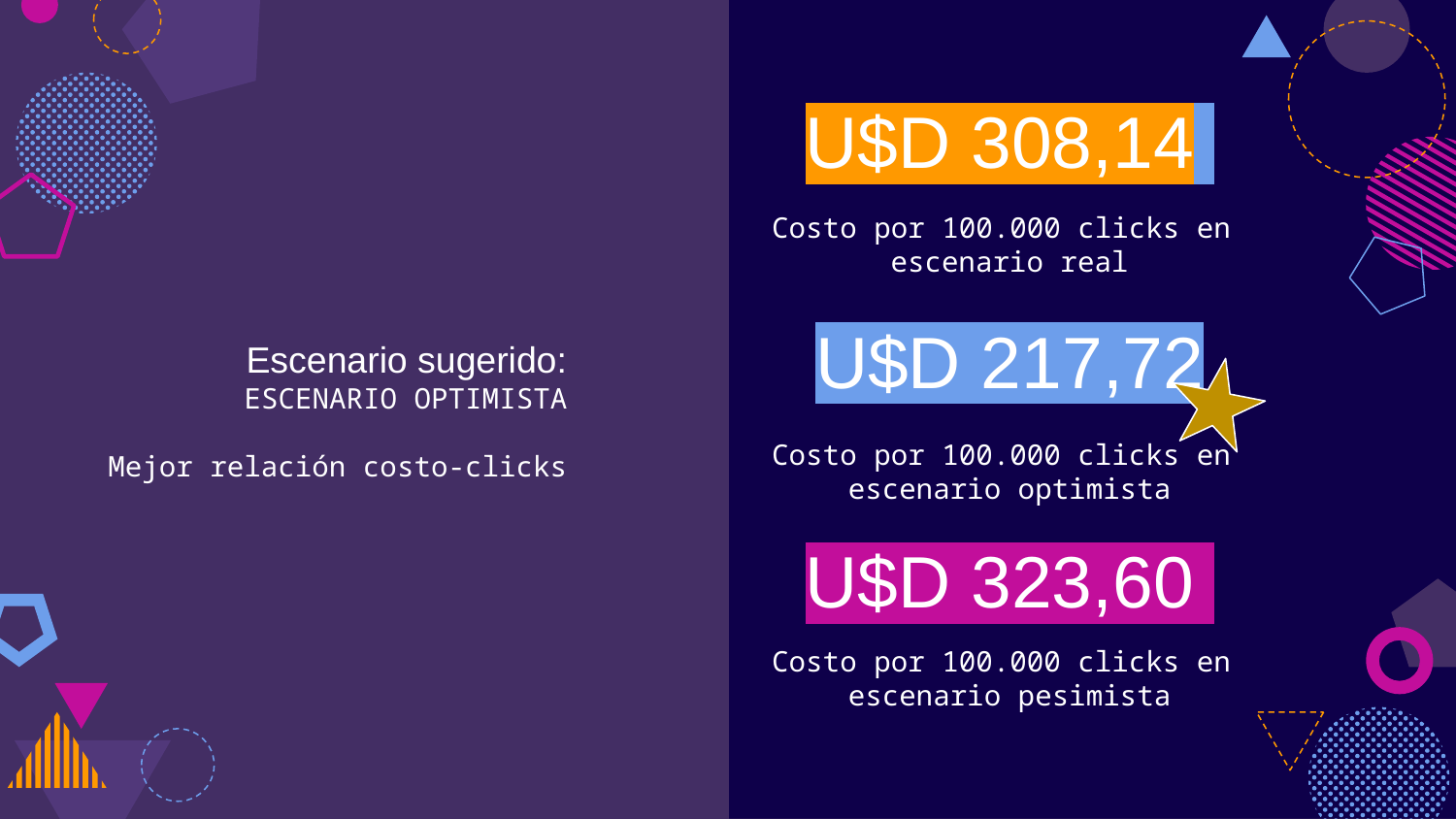

U$D 308,14
Escenario sugerido:
ESCENARIO OPTIMISTA

Mejor relación costo-clicks
Costo por 100.000 clicks en
escenario real
U$D 217,72

Costo por 100.000 clicks en
escenario optimista

U$D 323,60
Costo por 100.000 clicks en
escenario pesimista